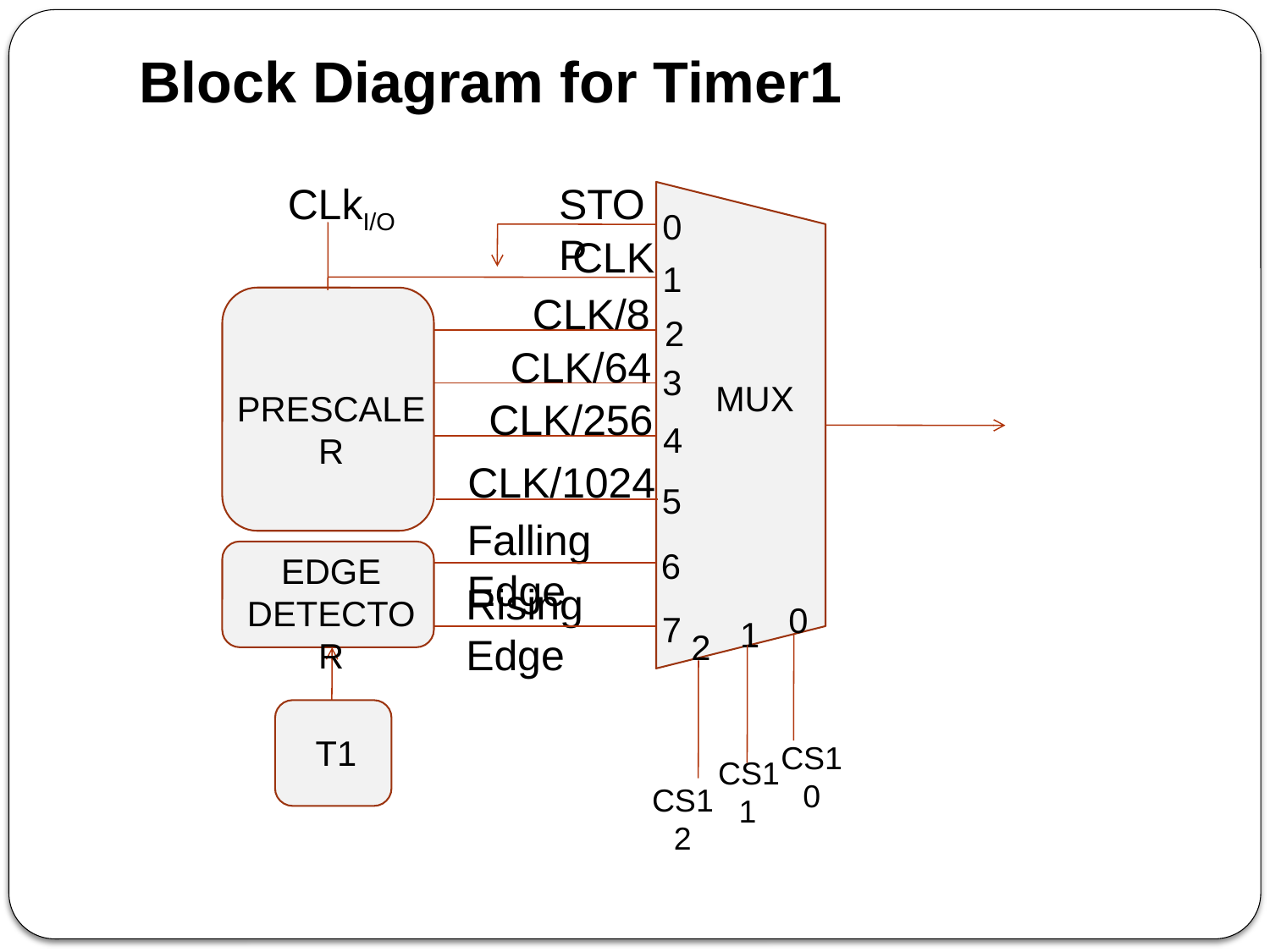

# Block Diagram for Timer1
CLkI/O
STOP
0
CLK
1
CLK/8

2
CLK/64

3
MUX
PRESCALER
CLK/256
4
CLK/1024
5
Falling Edge
6

EDGE DETECTOR
Rising Edge
0
7
1
2

T1
CS10
CS11
CS12